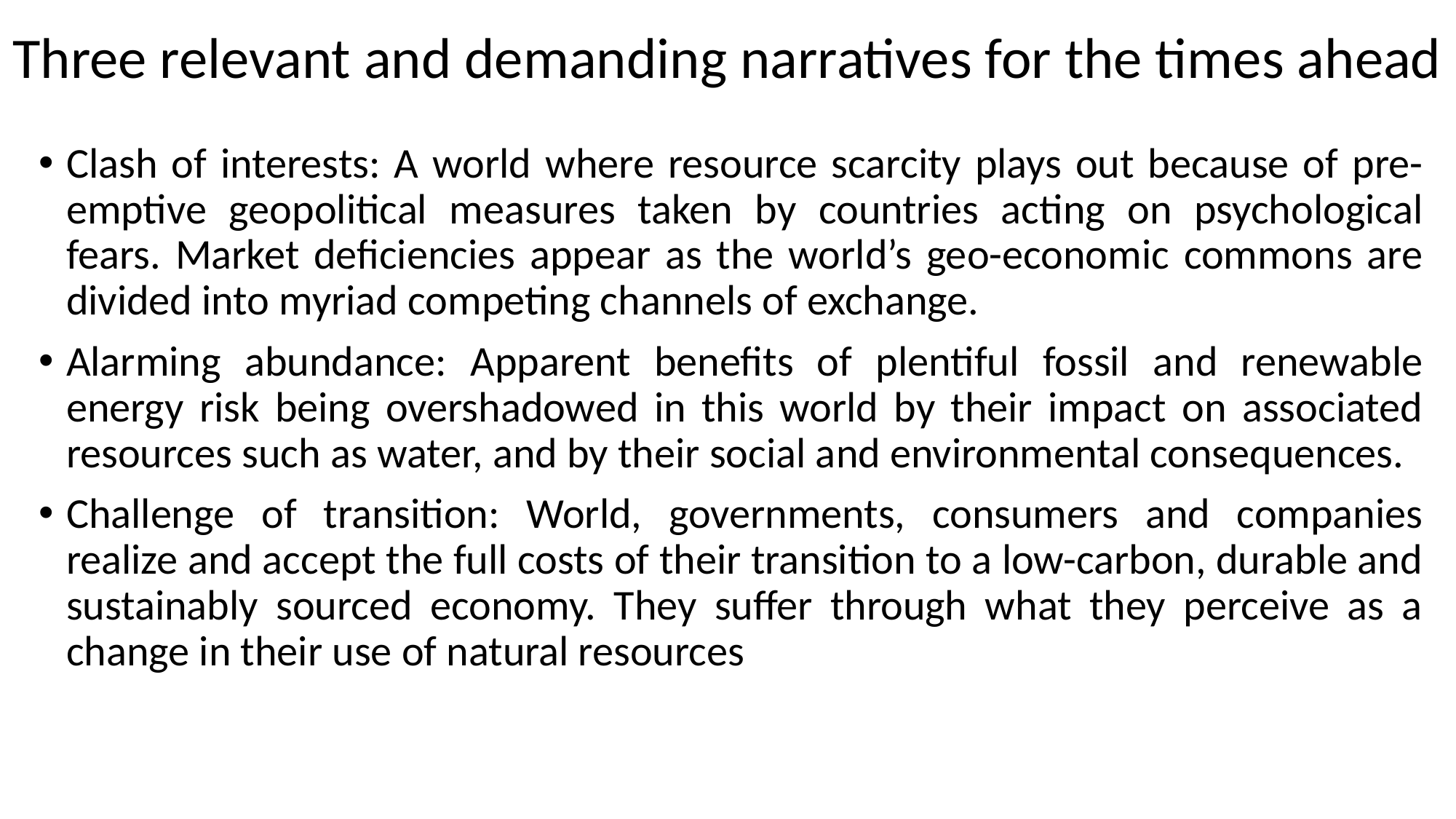

# Three relevant and demanding narratives for the times ahead
Clash of interests: A world where resource scarcity plays out because of pre-emptive geopolitical measures taken by countries acting on psychological fears. Market deficiencies appear as the world’s geo-economic commons are divided into myriad competing channels of exchange.
Alarming abundance: Apparent benefits of plentiful fossil and renewable energy risk being overshadowed in this world by their impact on associated resources such as water, and by their social and environmental consequences.
Challenge of transition: World, governments, consumers and companies realize and accept the full costs of their transition to a low-carbon, durable and sustainably sourced economy. They suffer through what they perceive as a change in their use of natural resources